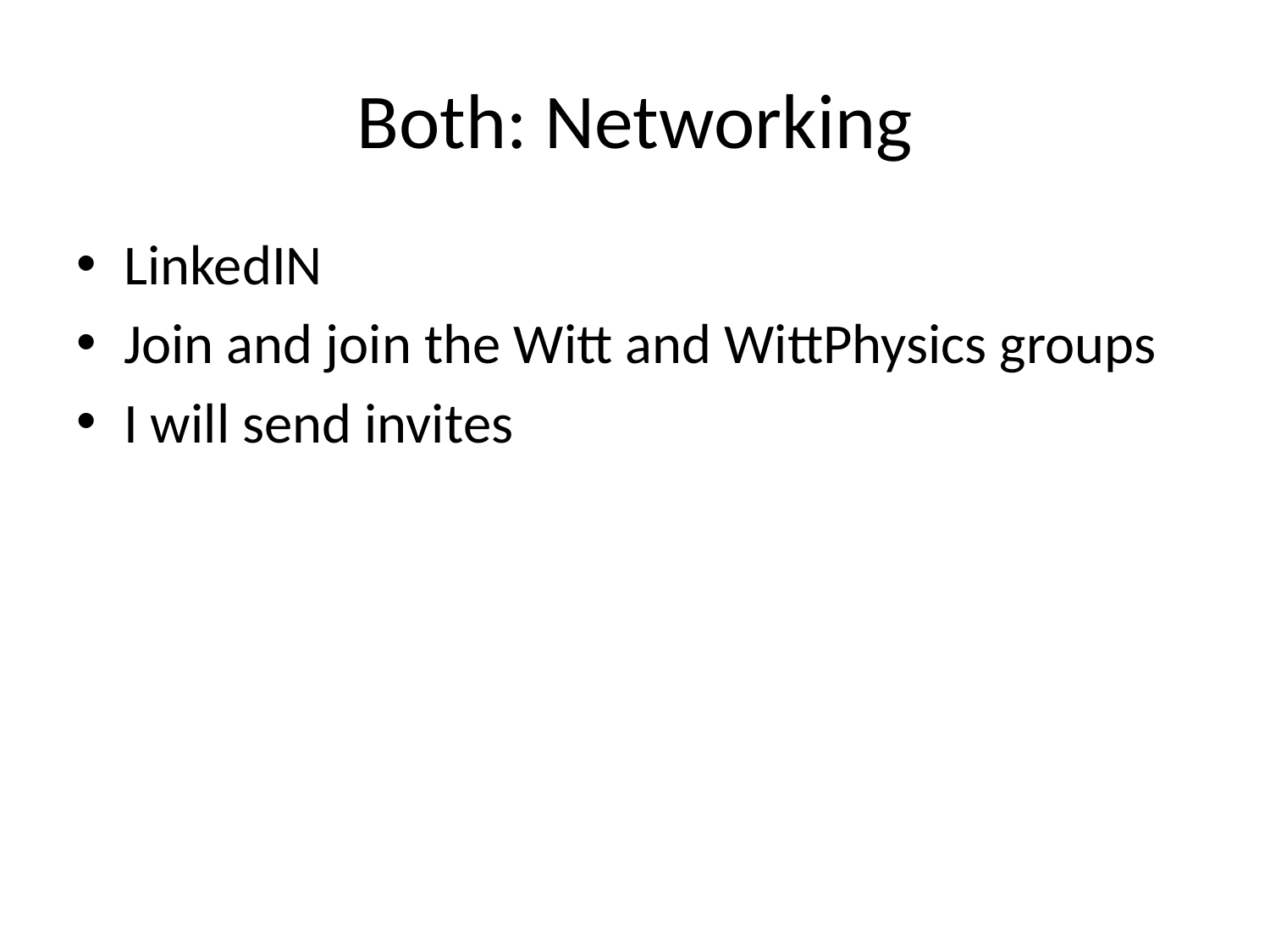

# Both: Networking
LinkedIN
Join and join the Witt and WittPhysics groups
I will send invites